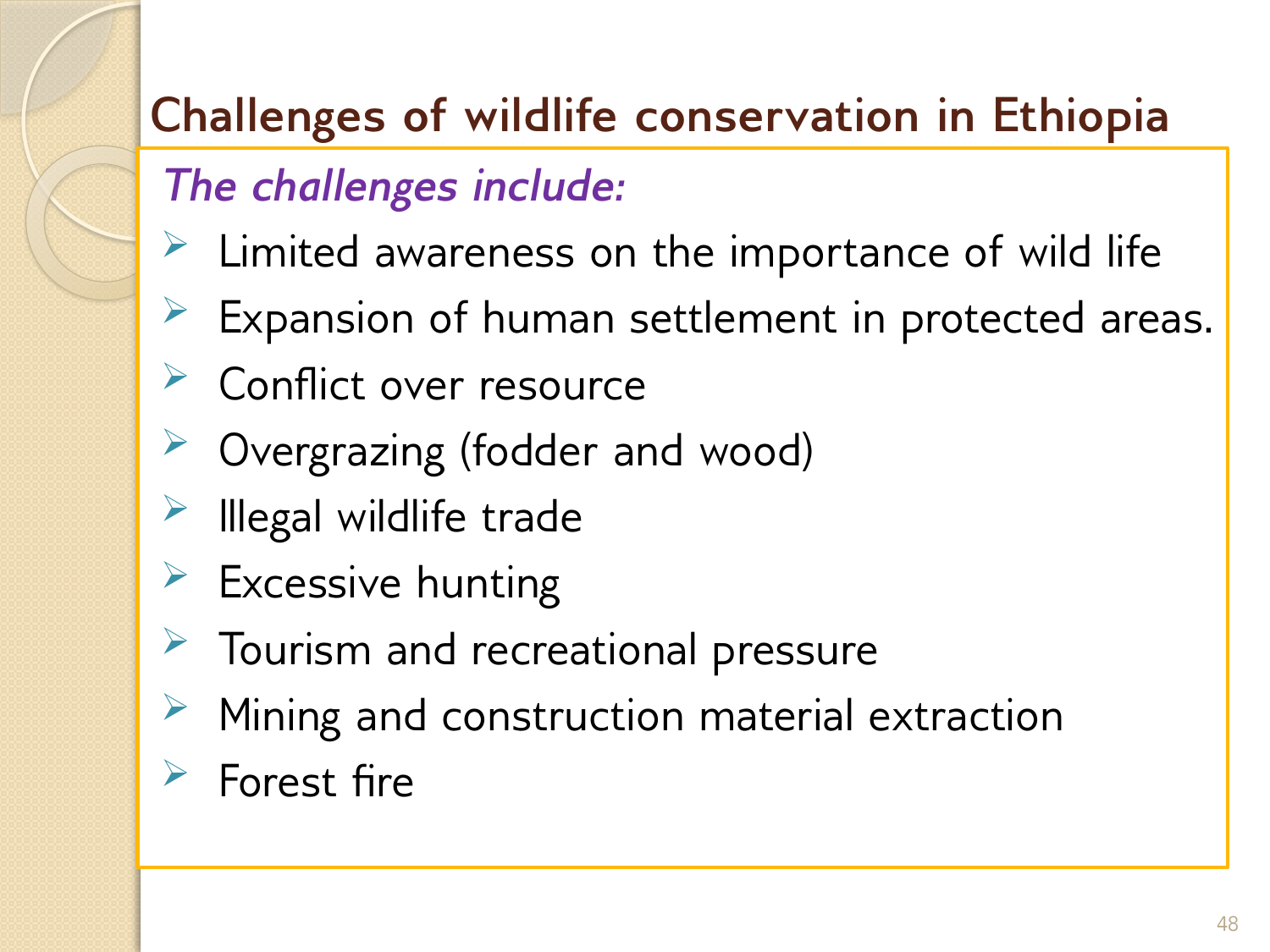

# Challenges of wildlife conservation in Ethiopia
The challenges include:
Limited awareness on the importance of wild life
Expansion of human settlement in protected areas.
Conflict over resource
Overgrazing (fodder and wood)
Illegal wildlife trade
Excessive hunting
Tourism and recreational pressure
Mining and construction material extraction
Forest fire
48